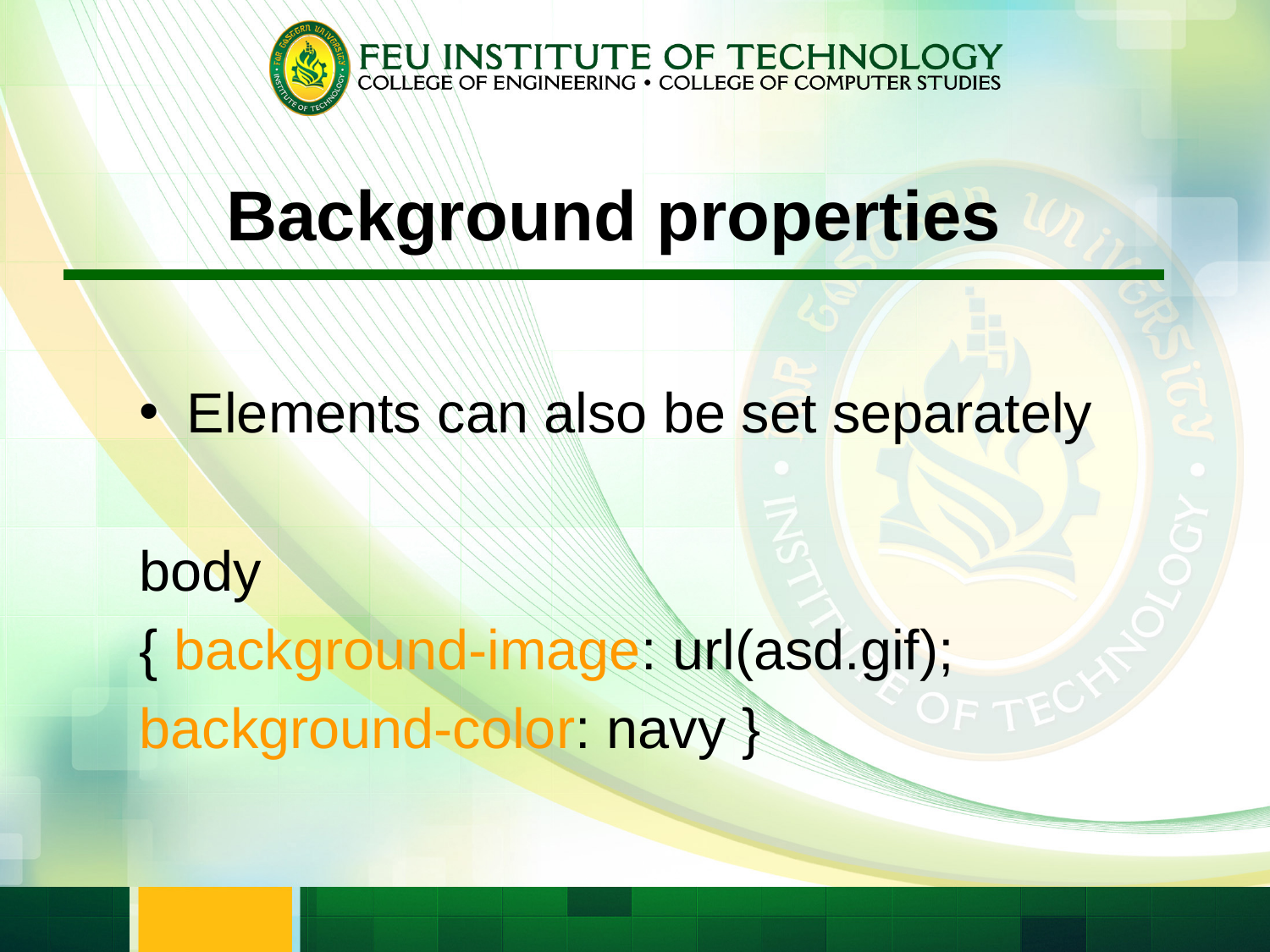

# Background properties

Elements can also be set separately

body
{ background-image: url(asd.gif);
background-color: navy }